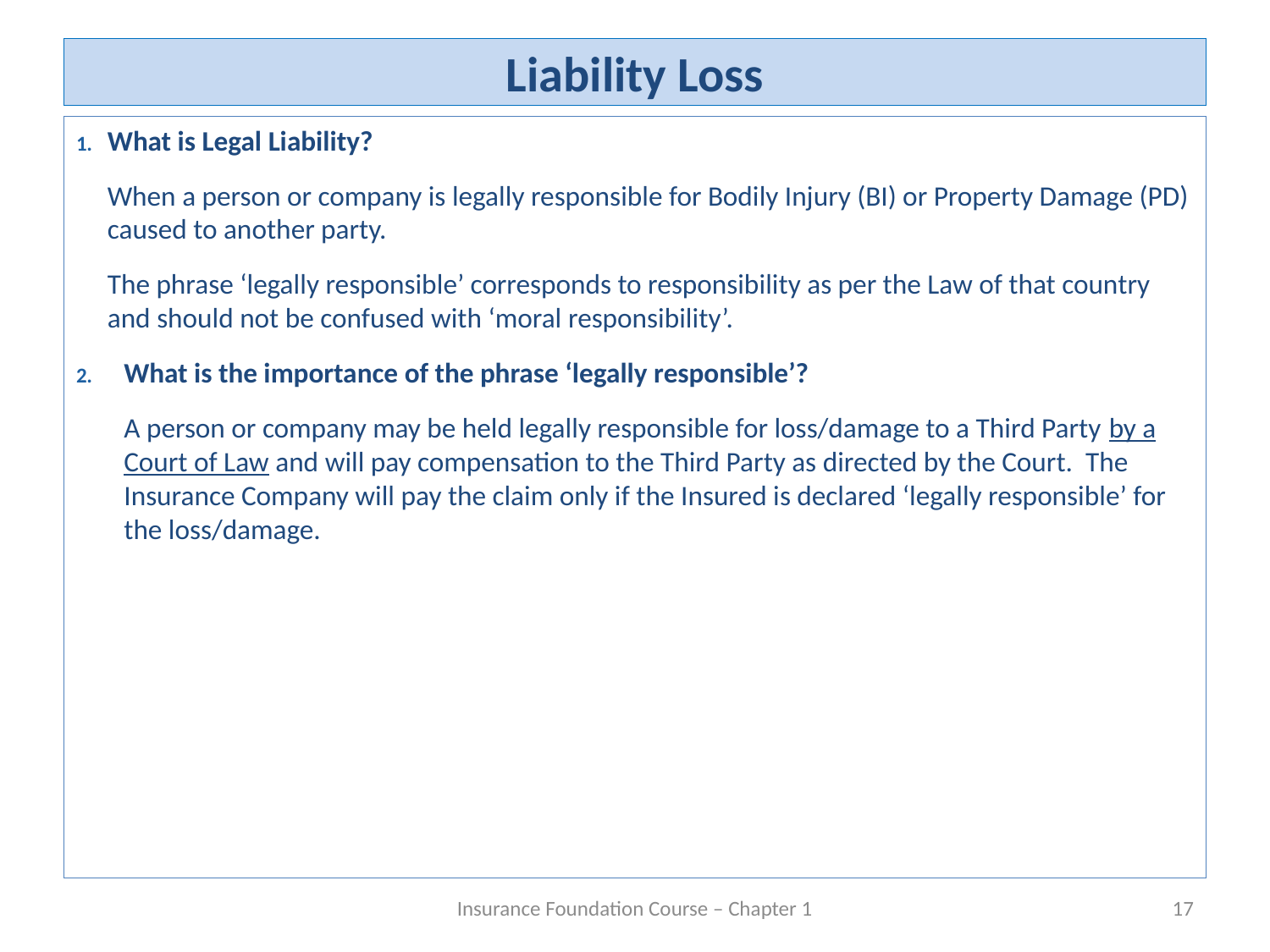

# Liability Loss
What is Legal Liability?
When a person or company is legally responsible for Bodily Injury (BI) or Property Damage (PD) caused to another party.
The phrase ‘legally responsible’ corresponds to responsibility as per the Law of that country and should not be confused with ‘moral responsibility’.
What is the importance of the phrase ‘legally responsible’?
A person or company may be held legally responsible for loss/damage to a Third Party by a Court of Law and will pay compensation to the Third Party as directed by the Court.  The Insurance Company will pay the claim only if the Insured is declared ‘legally responsible’ for the loss/damage.

Insurance Foundation Course – Chapter 1
17